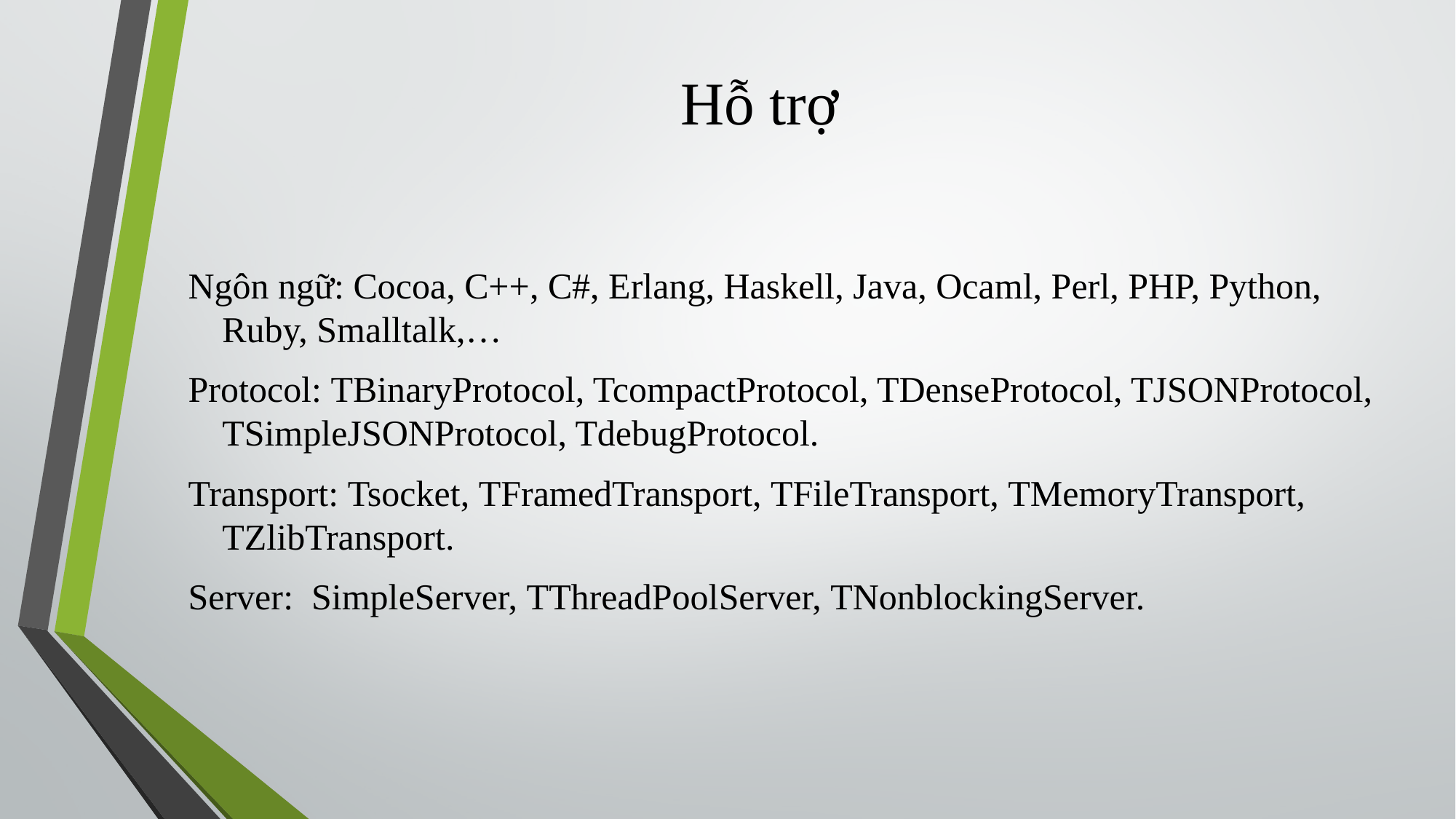

# Hỗ trợ
Ngôn ngữ: Cocoa, C++, C#, Erlang, Haskell, Java, Ocaml, Perl, PHP, Python, Ruby, Smalltalk,…
Protocol: TBinaryProtocol, TcompactProtocol, TDenseProtocol, TJSONProtocol, TSimpleJSONProtocol, TdebugProtocol.
Transport: Tsocket, TFramedTransport, TFileTransport, TMemoryTransport,        TZlibTransport.
Server:  SimpleServer, TThreadPoolServer, TNonblockingServer.